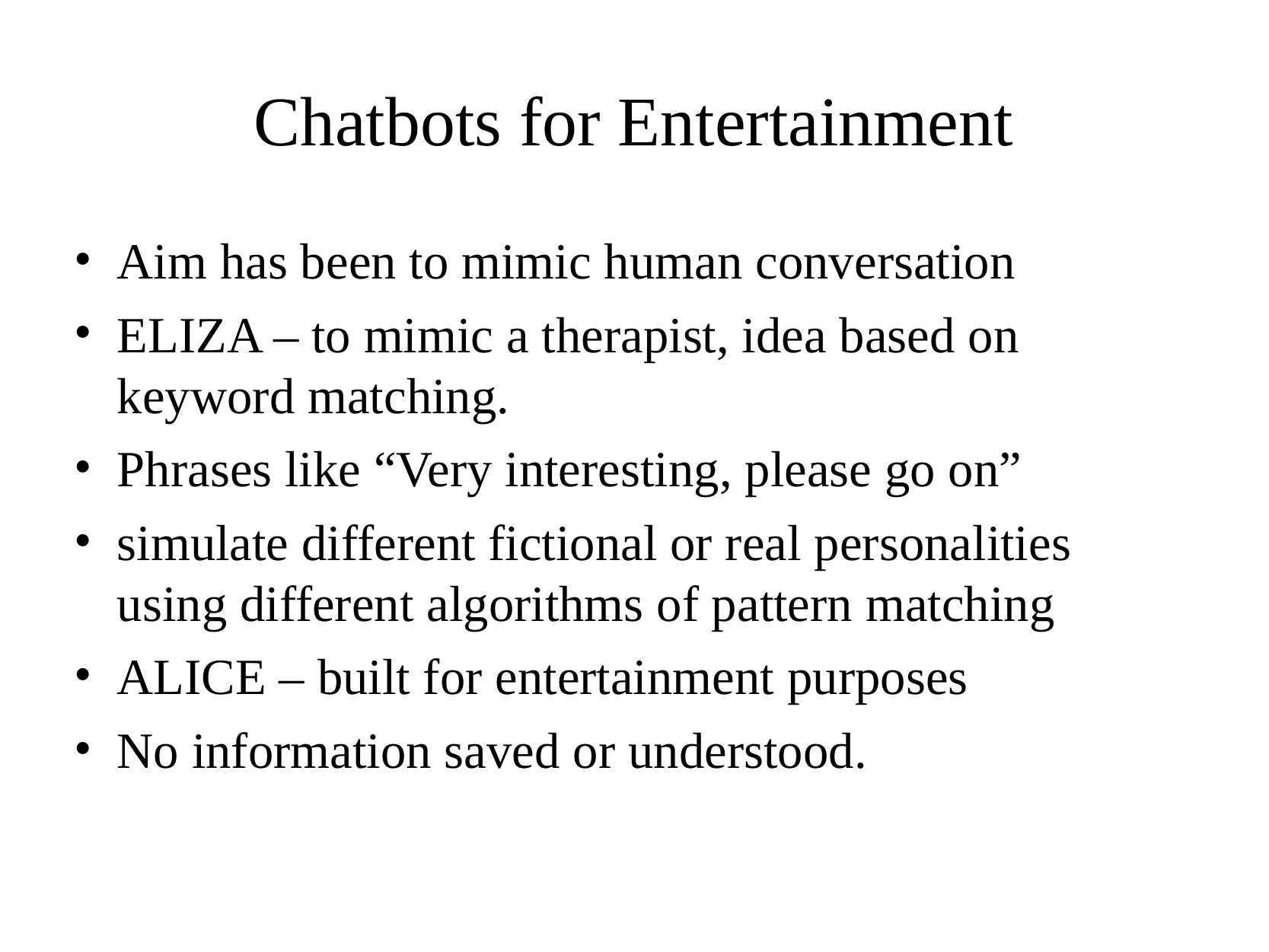

Chatbots for Entertainment
Aim has been to mimic human conversation
ELIZA – to mimic a therapist, idea based on keyword matching.
Phrases like “Very interesting, please go on”
simulate different fictional or real personalities using different algorithms of pattern matching
ALICE – built for entertainment purposes
No information saved or understood.